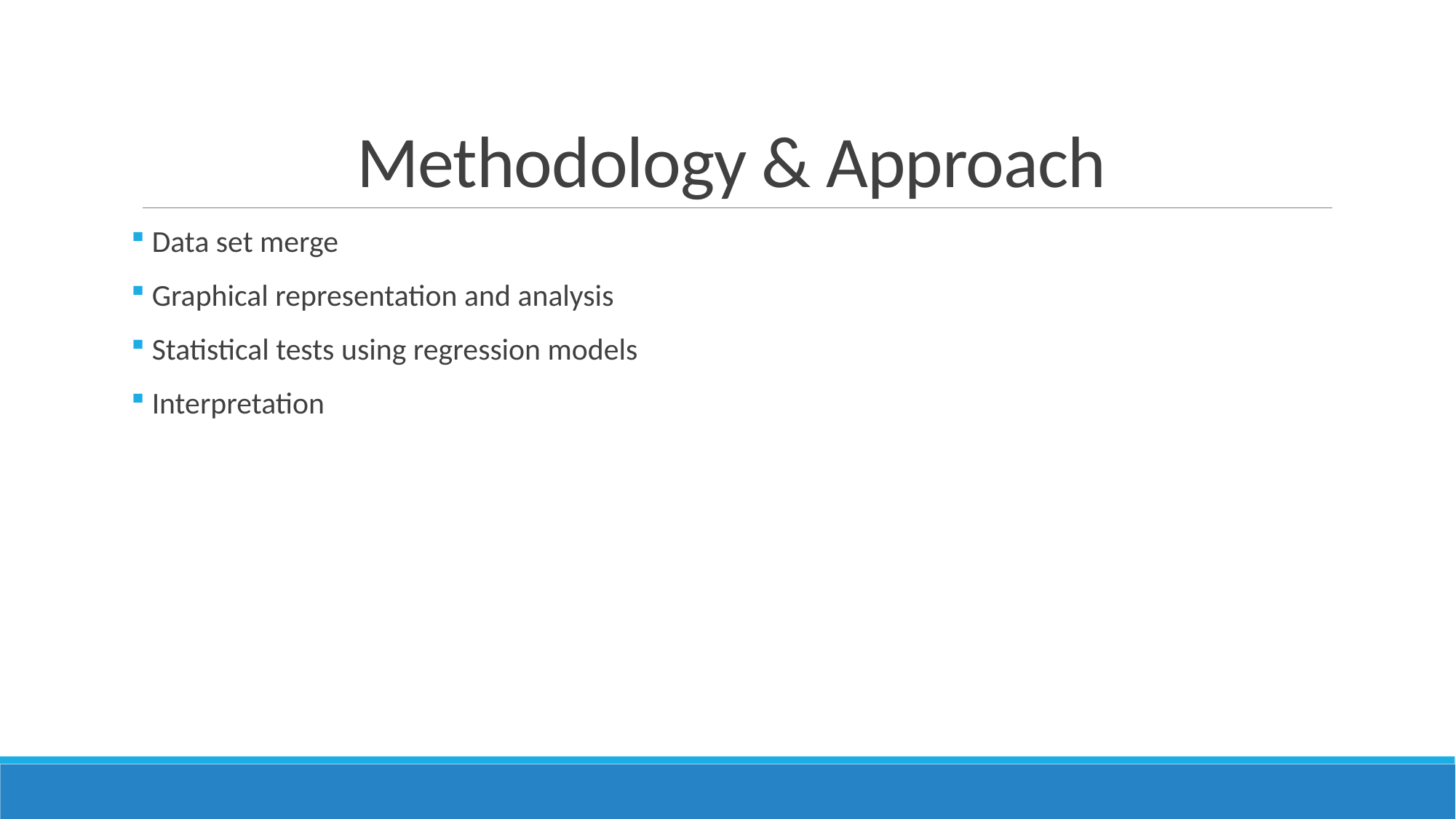

# Methodology & Approach
 Data set merge
 Graphical representation and analysis
 Statistical tests using regression models
 Interpretation